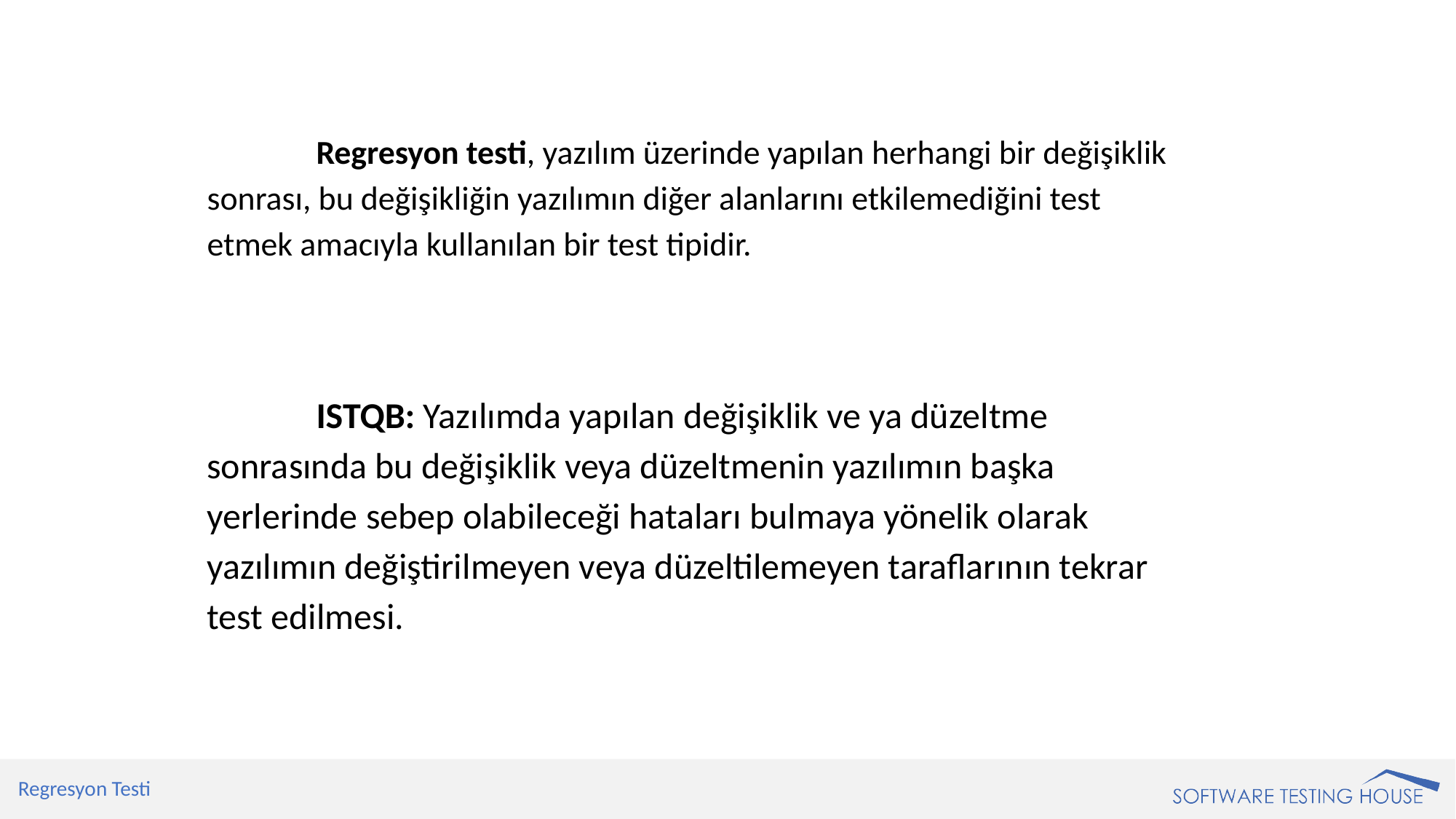

Regresyon testi, yazılım üzerinde yapılan herhangi bir değişiklik sonrası, bu değişikliğin yazılımın diğer alanlarını etkilemediğini test etmek amacıyla kullanılan bir test tipidir.
	ISTQB: Yazılımda yapılan değişiklik ve ya düzeltme sonrasında bu değişiklik veya düzeltmenin yazılımın başka yerlerinde sebep olabileceği hataları bulmaya yönelik olarak yazılımın değiştirilmeyen veya düzeltilemeyen taraflarının tekrar test edilmesi.
Regresyon Testi